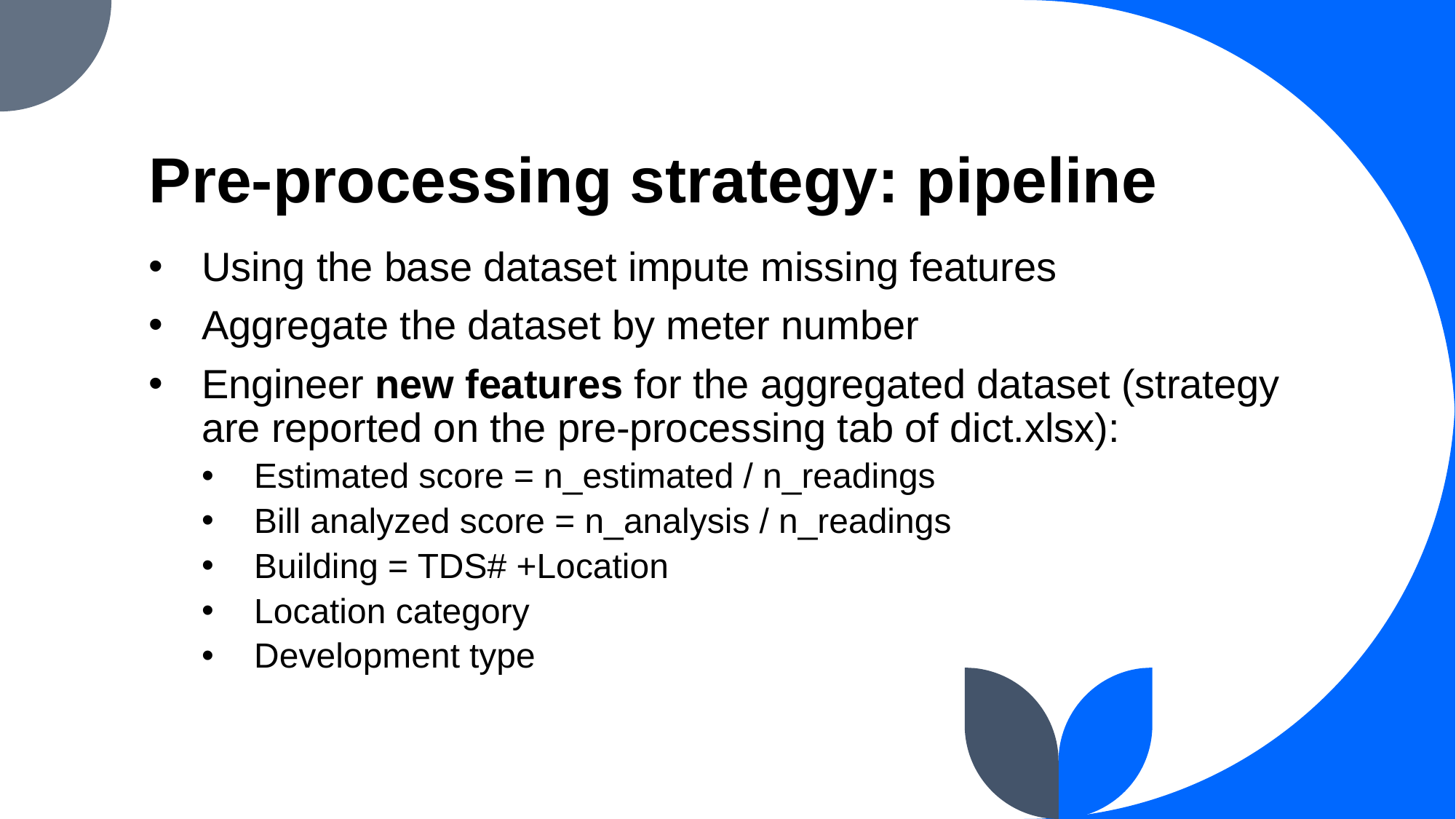

# Pre-processing strategy: pipeline
Using the base dataset impute missing features
Aggregate the dataset by meter number
Engineer new features for the aggregated dataset (strategy are reported on the pre-processing tab of dict.xlsx):
Estimated score = n_estimated / n_readings
Bill analyzed score = n_analysis / n_readings
Building = TDS# +Location
Location category
Development type